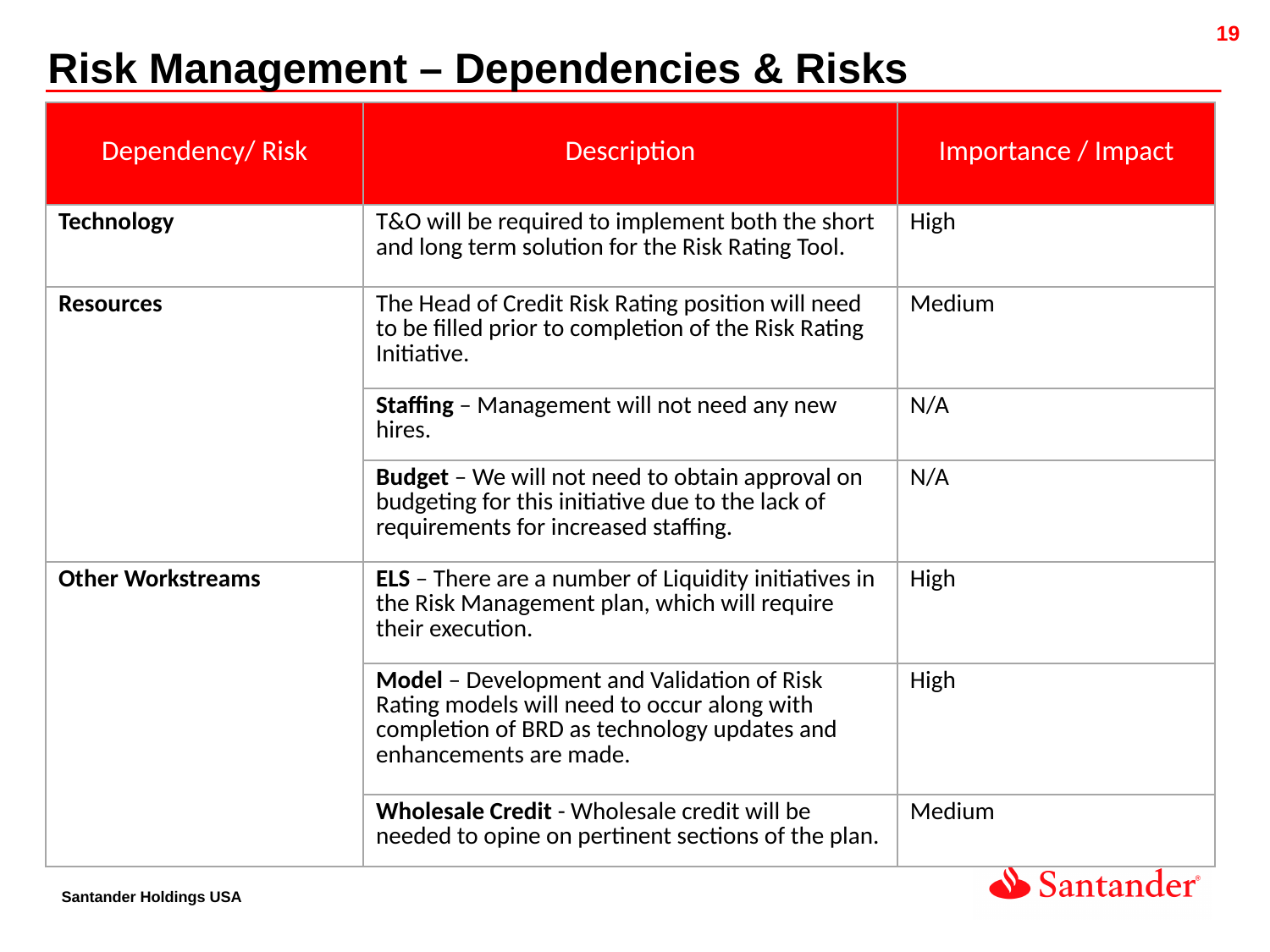

Risk Management – Dependencies & Risks
| Dependency/ Risk | Description | Importance / Impact |
| --- | --- | --- |
| Technology | T&O will be required to implement both the short and long term solution for the Risk Rating Tool. | High |
| Resources | The Head of Credit Risk Rating position will need to be filled prior to completion of the Risk Rating Initiative. | Medium |
|  | Staffing – Management will not need any new hires. | N/A |
|  | Budget – We will not need to obtain approval on budgeting for this initiative due to the lack of requirements for increased staffing. | N/A |
| Other Workstreams | ELS – There are a number of Liquidity initiatives in the Risk Management plan, which will require their execution. | High |
|  | Model – Development and Validation of Risk Rating models will need to occur along with completion of BRD as technology updates and enhancements are made. | High |
|  | Wholesale Credit - Wholesale credit will be needed to opine on pertinent sections of the plan. | Medium |